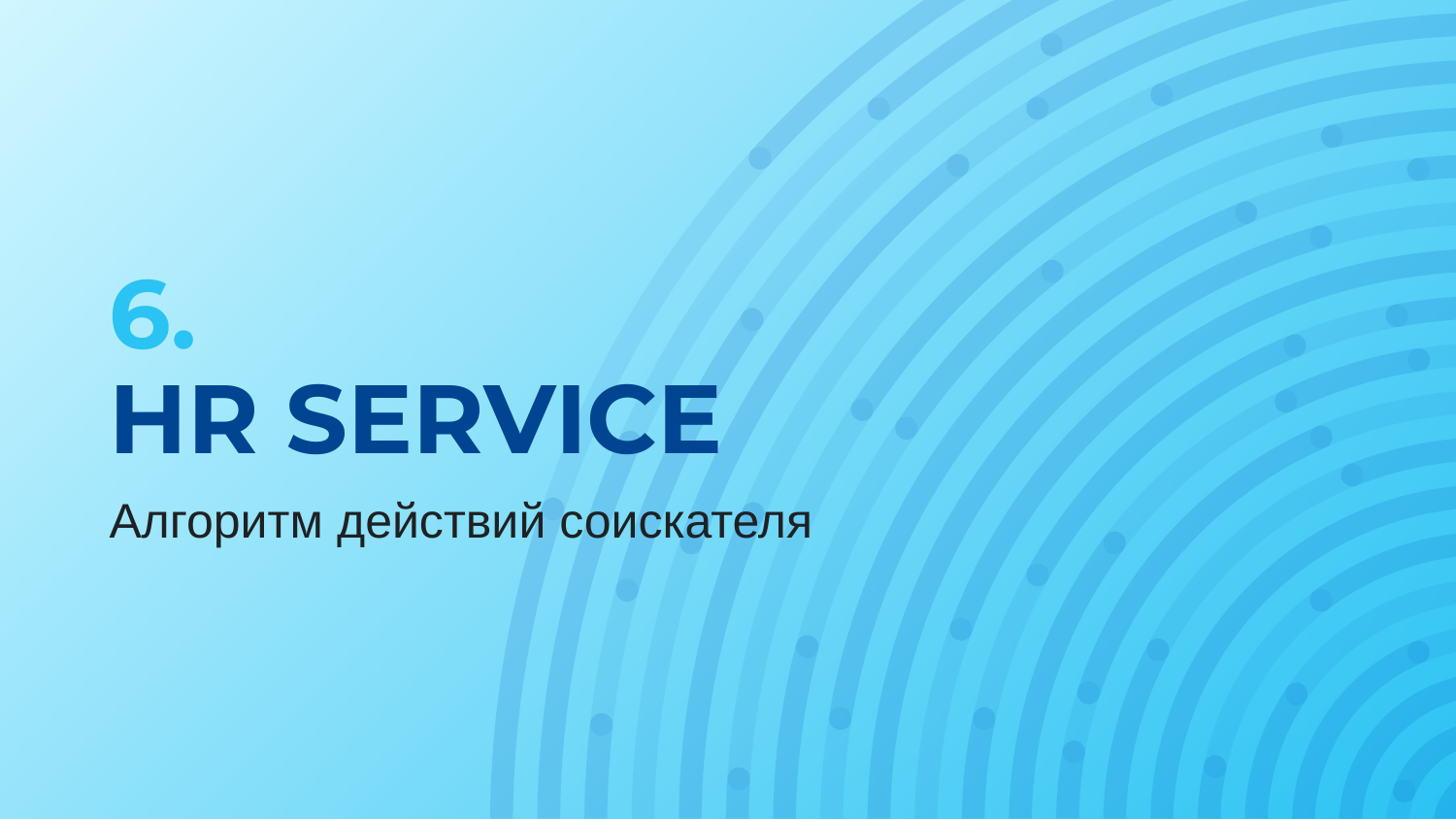

# 6.
HR SERVICE
Алгоритм действий соискателя